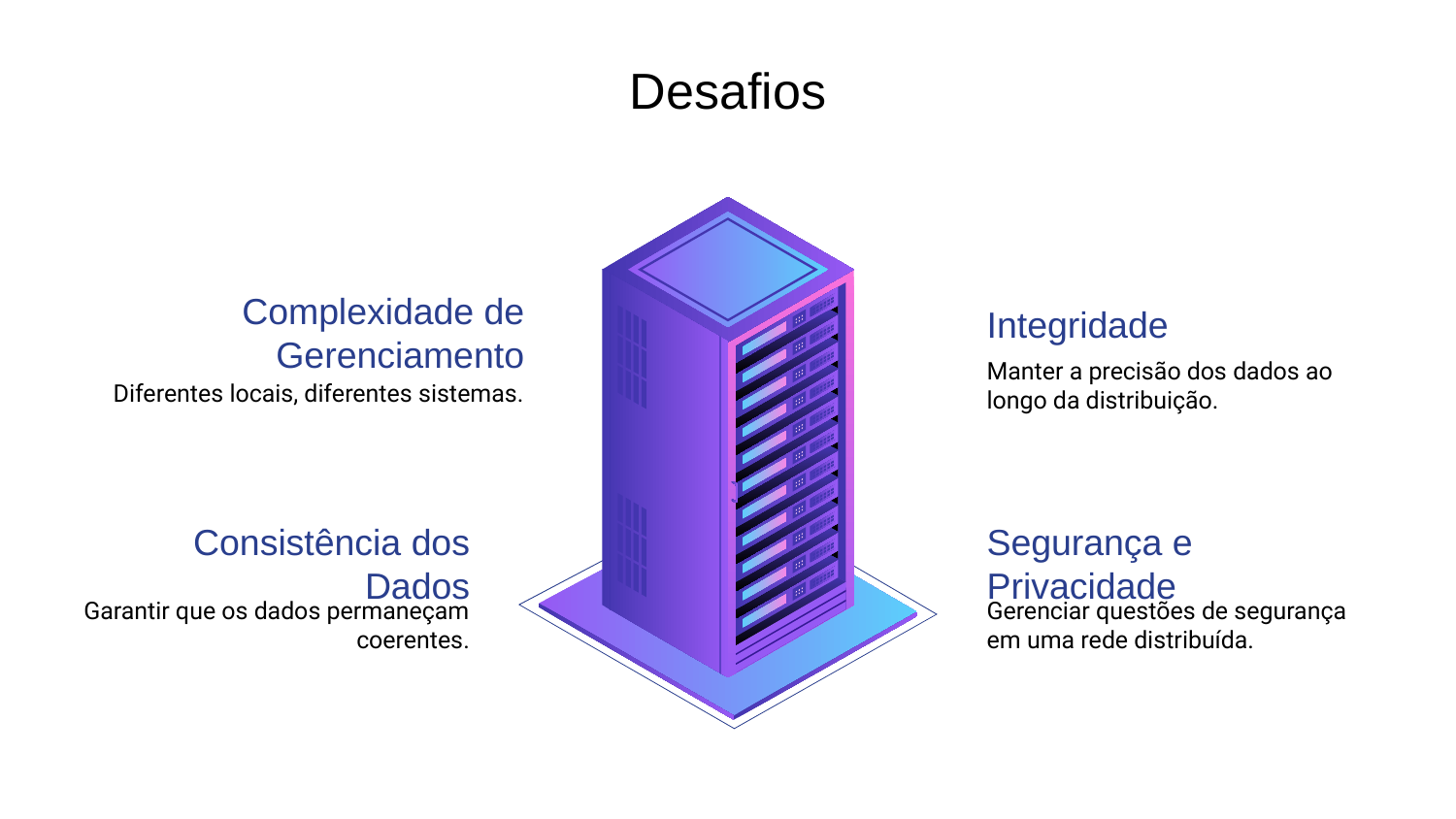

# Desafios

Integridade
Manter a precisão dos dados ao longo da distribuição.
Complexidade de Gerenciamento
Diferentes locais, diferentes sistemas.

Segurança e Privacidade
Gerenciar questões de segurança em uma rede distribuída.
Consistência dos Dados
Garantir que os dados permaneçam coerentes.